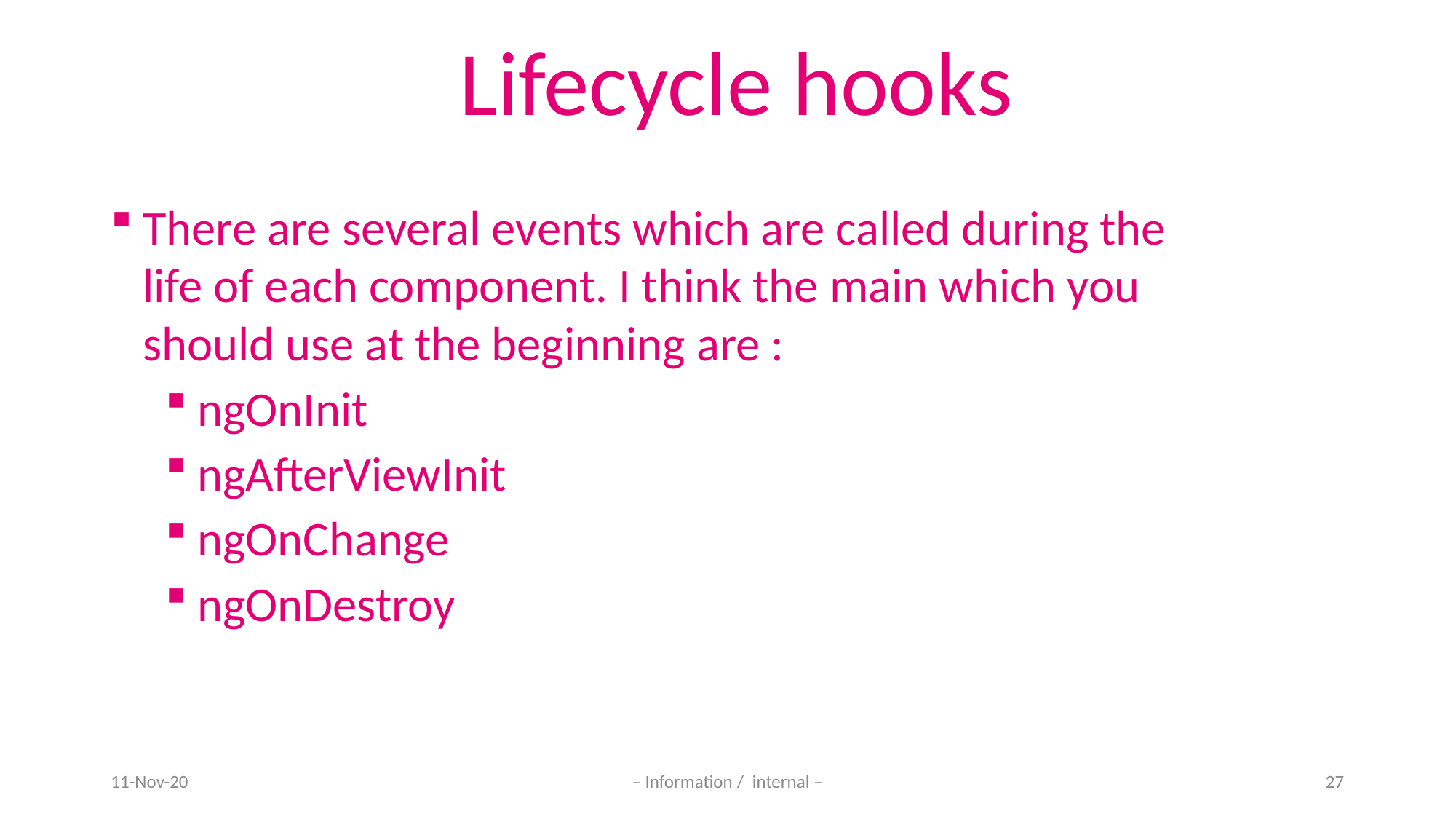

Lifecycle hooks
There are several events which are called during the life of each component. I think the main which you should use at the beginning are :
ngOnInit
ngAfterViewInit
ngOnChange
ngOnDestroy

11-Nov-20
– Information /  internal –
27